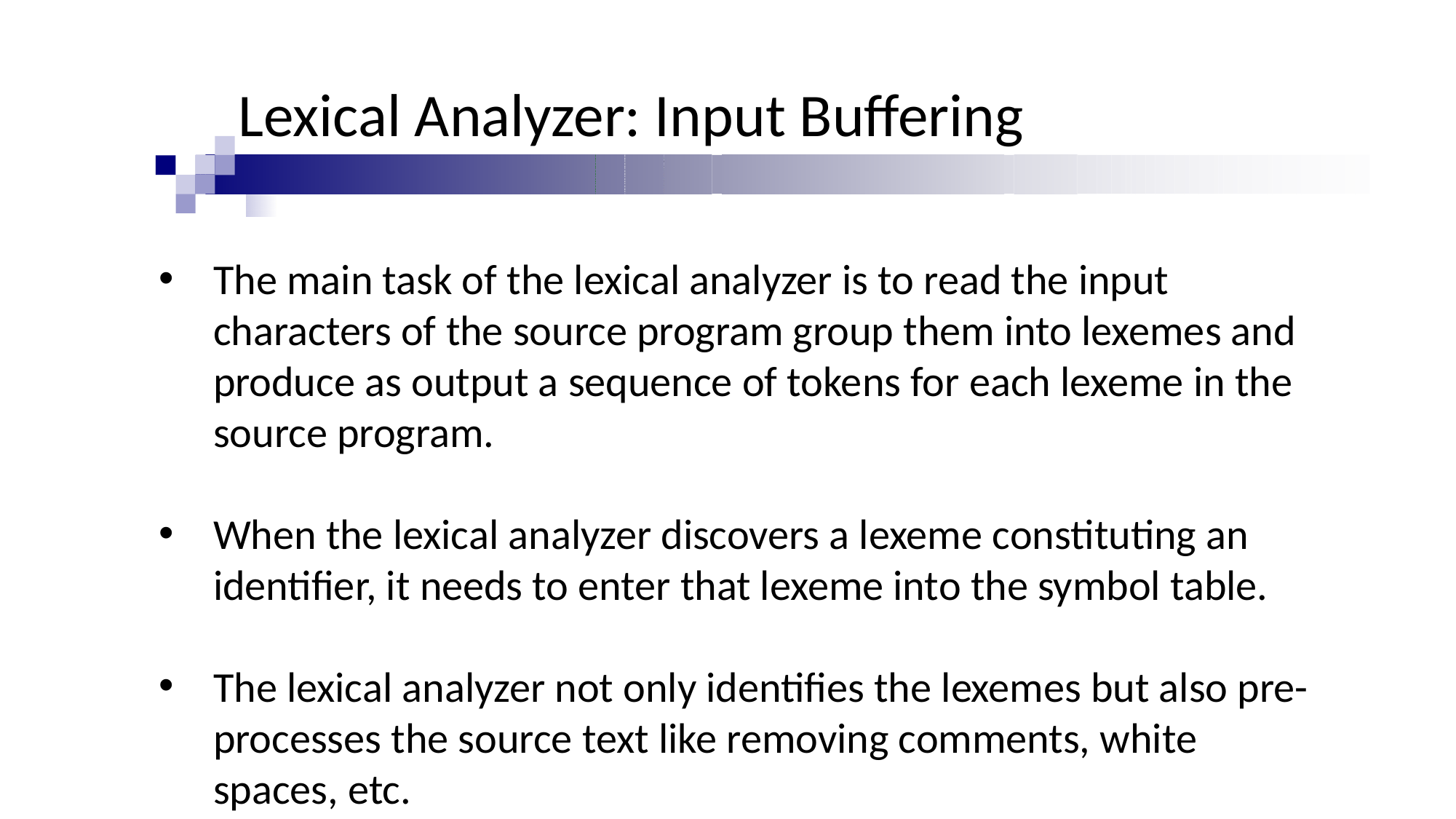

# Lexical Analyzer: Input Buffering

The main task of the lexical analyzer is to read the input characters of the source program group them into lexemes and produce as output a sequence of tokens for each lexeme in the source program.
When the lexical analyzer discovers a lexeme constituting an identifier, it needs to enter that lexeme into the symbol table.
The lexical analyzer not only identifies the lexemes but also pre-processes the source text like removing comments, white spaces, etc.